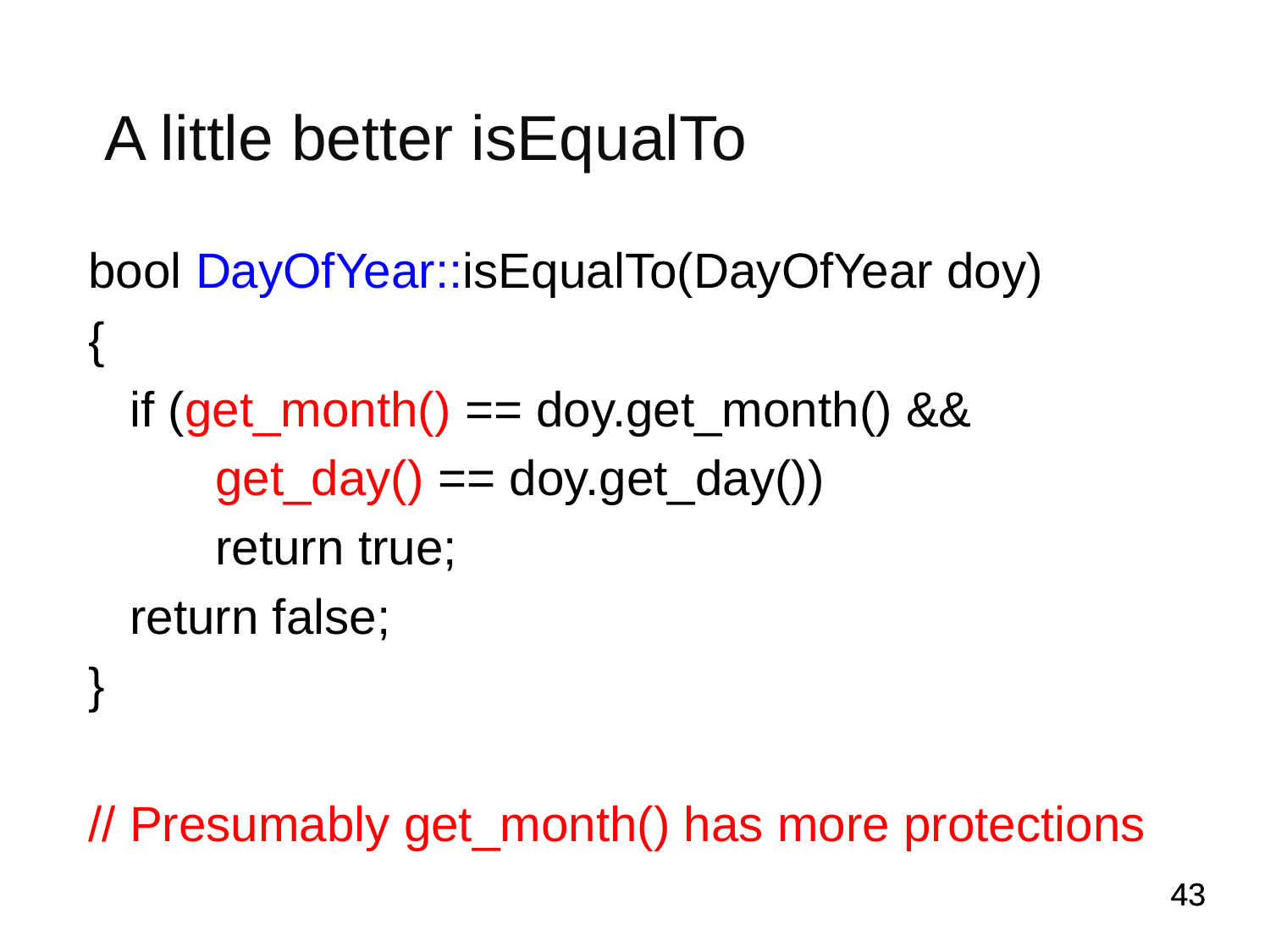

# A little better isEqualTo
bool DayOfYear::isEqualTo(DayOfYear doy)
{
   if (get_month() == doy.get_month() &&
	get_day() == doy.get_day())
	return true;
   return false;
}

// Presumably get_month() has more protections